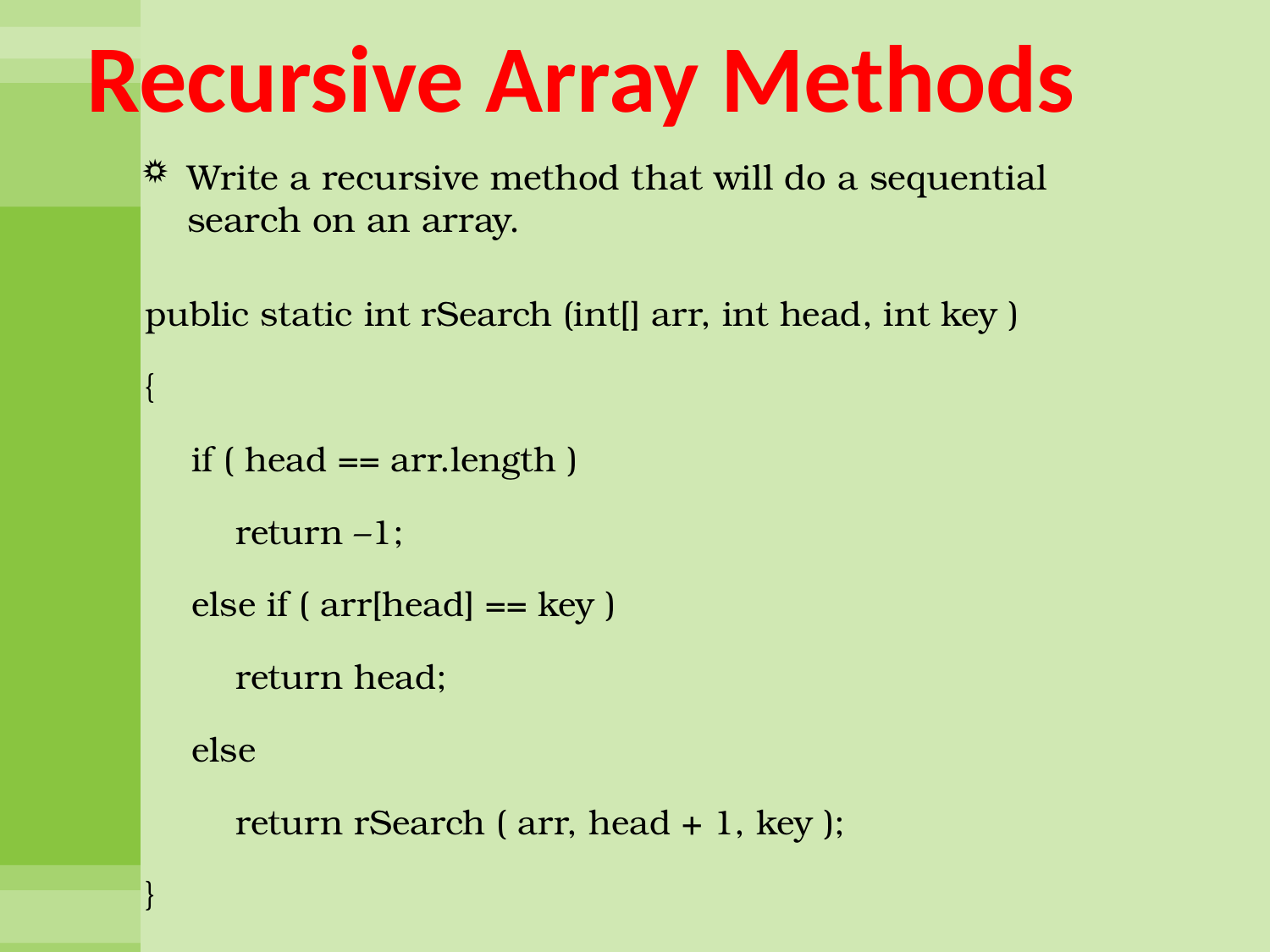

# Recursive Array Methods
Write a recursive method that will do a sequential search on an array.
public static int rSearch (int[] arr, int head, int key )
{
	if ( head == arr.length )
	    return –1;
	else if ( arr[head] == key )
	    return head;
	else
	    return rSearch ( arr, head + 1, key );
}